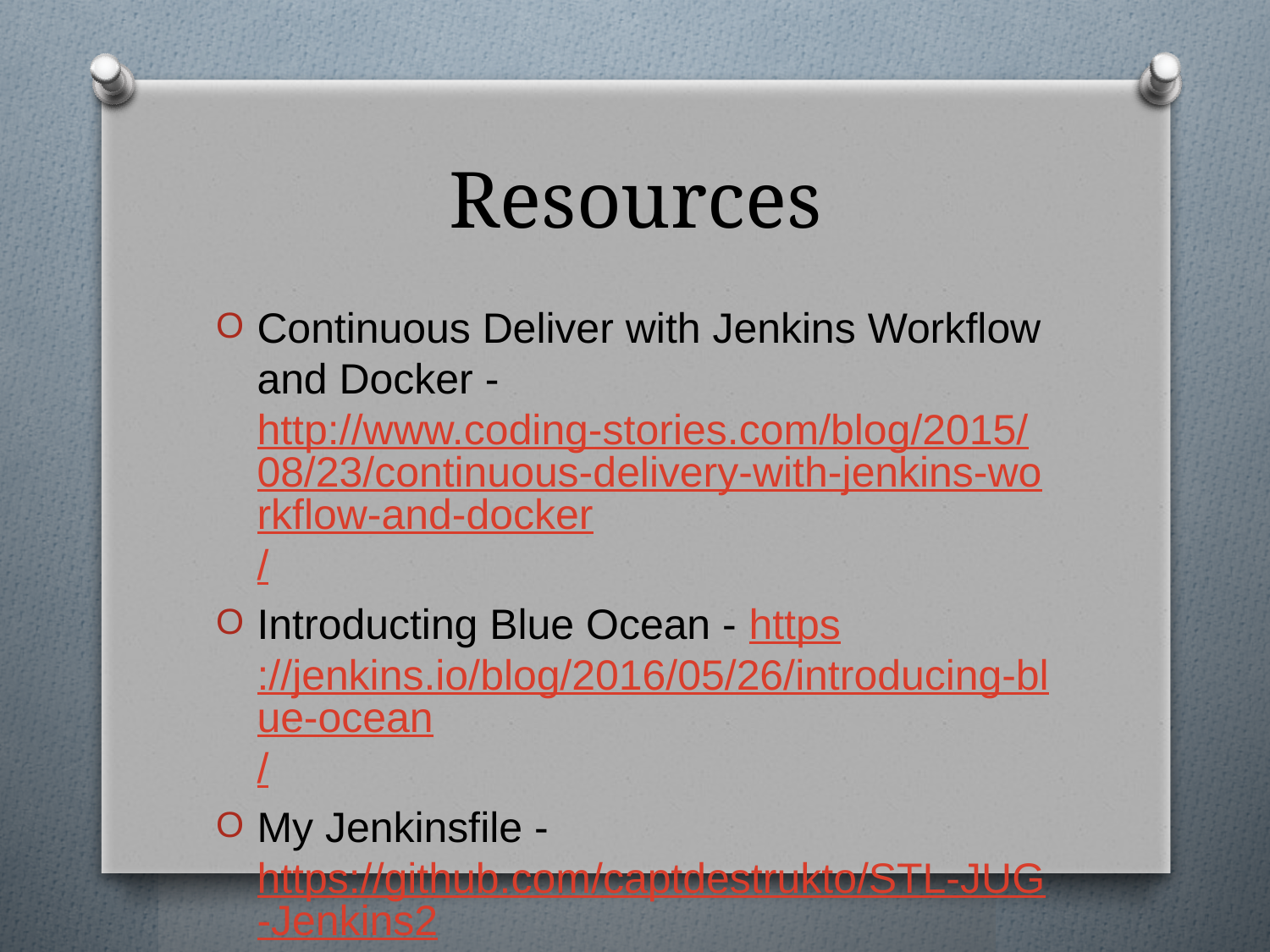

# Resources
Continuous Deliver with Jenkins Workflow and Docker - http://www.coding-stories.com/blog/2015/08/23/continuous-delivery-with-jenkins-workflow-and-docker/
Introducting Blue Ocean - https://jenkins.io/blog/2016/05/26/introducing-blue-ocean/
My Jenkinsfile - https://github.com/captdestrukto/STL-JUG-Jenkins2